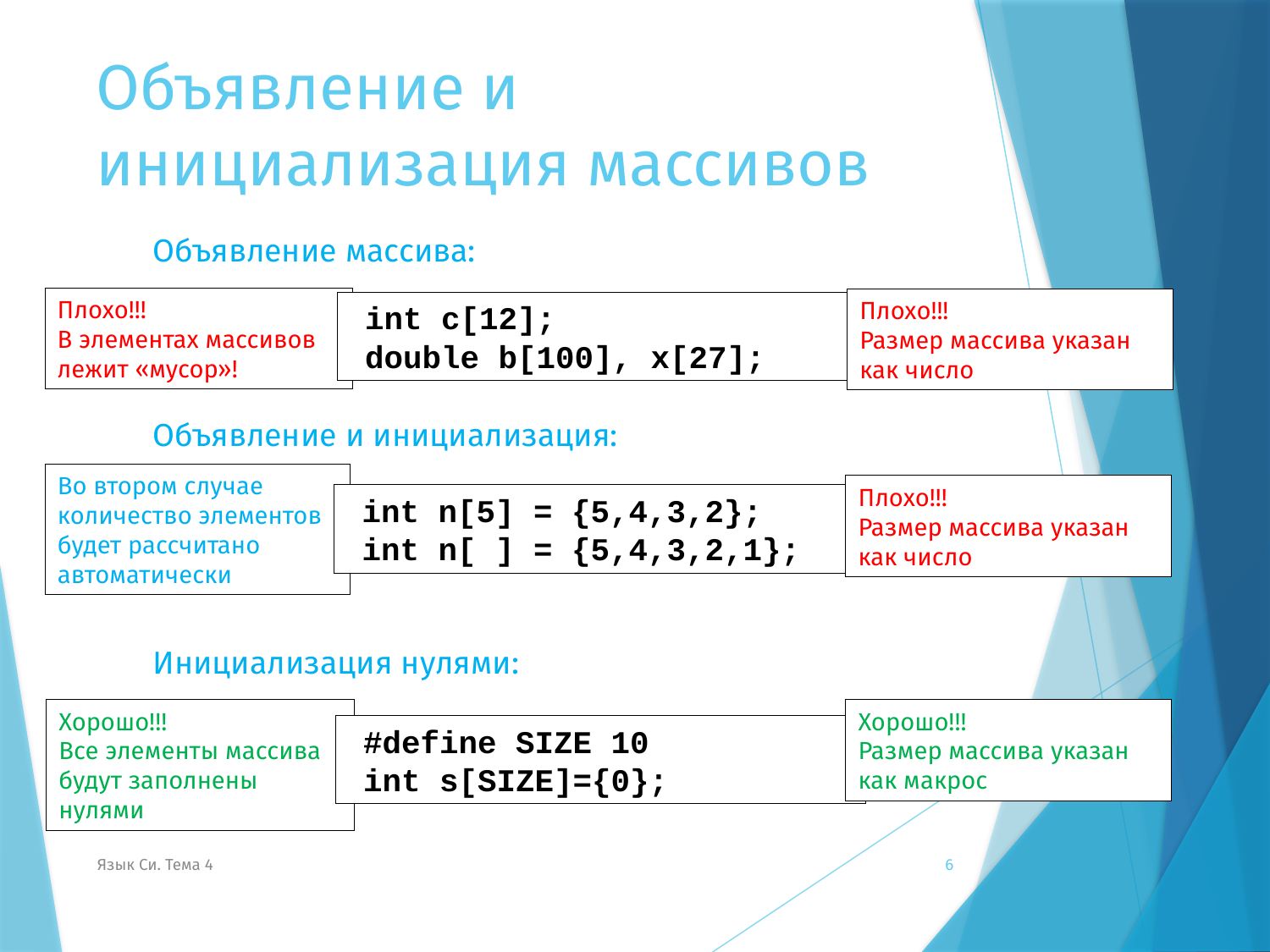

# Объявление и инициализация массивов
Объявление массива:

Объявление и инициализация:

Инициализация нулями:
Плохо!!!
В элементах массивов лежит «мусор»!
Плохо!!!
Размер массива указан как число
int c[12];
double b[100], x[27];
Во втором случае количество элементов будет рассчитано автоматически
Плохо!!!
Размер массива указан как число
int n[5] = {5,4,3,2};
int n[ ] = {5,4,3,2,1};
Хорошо!!!
Размер массива указан как макрос
Хорошо!!!
Все элементы массива будут заполнены нулями
#define SIZE 10
int s[SIZE]={0};
Язык Си. Тема 4
6